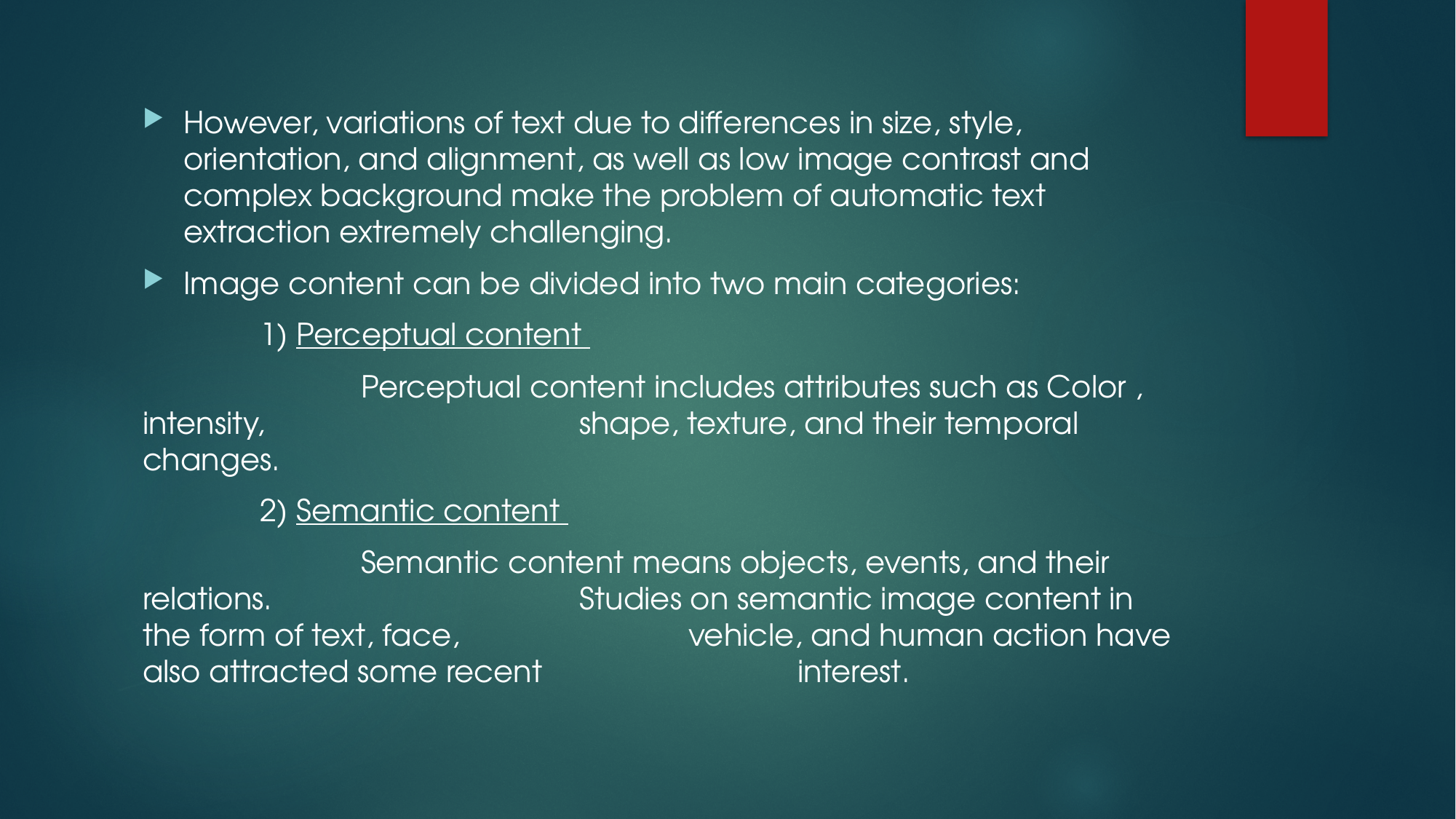

However, variations of text due to differences in size, style, orientation, and alignment, as well as low image contrast and complex background make the problem of automatic text extraction extremely challenging.
Image content can be divided into two main categories:
	 1) Perceptual content
		Perceptual content includes attributes such as Color , intensity, 			shape, texture, and their temporal changes.
	 2) Semantic content
		Semantic content means objects, events, and their relations.			Studies on semantic image content in the form of text, face, 			vehicle, and human action have also attracted some recent 			interest.